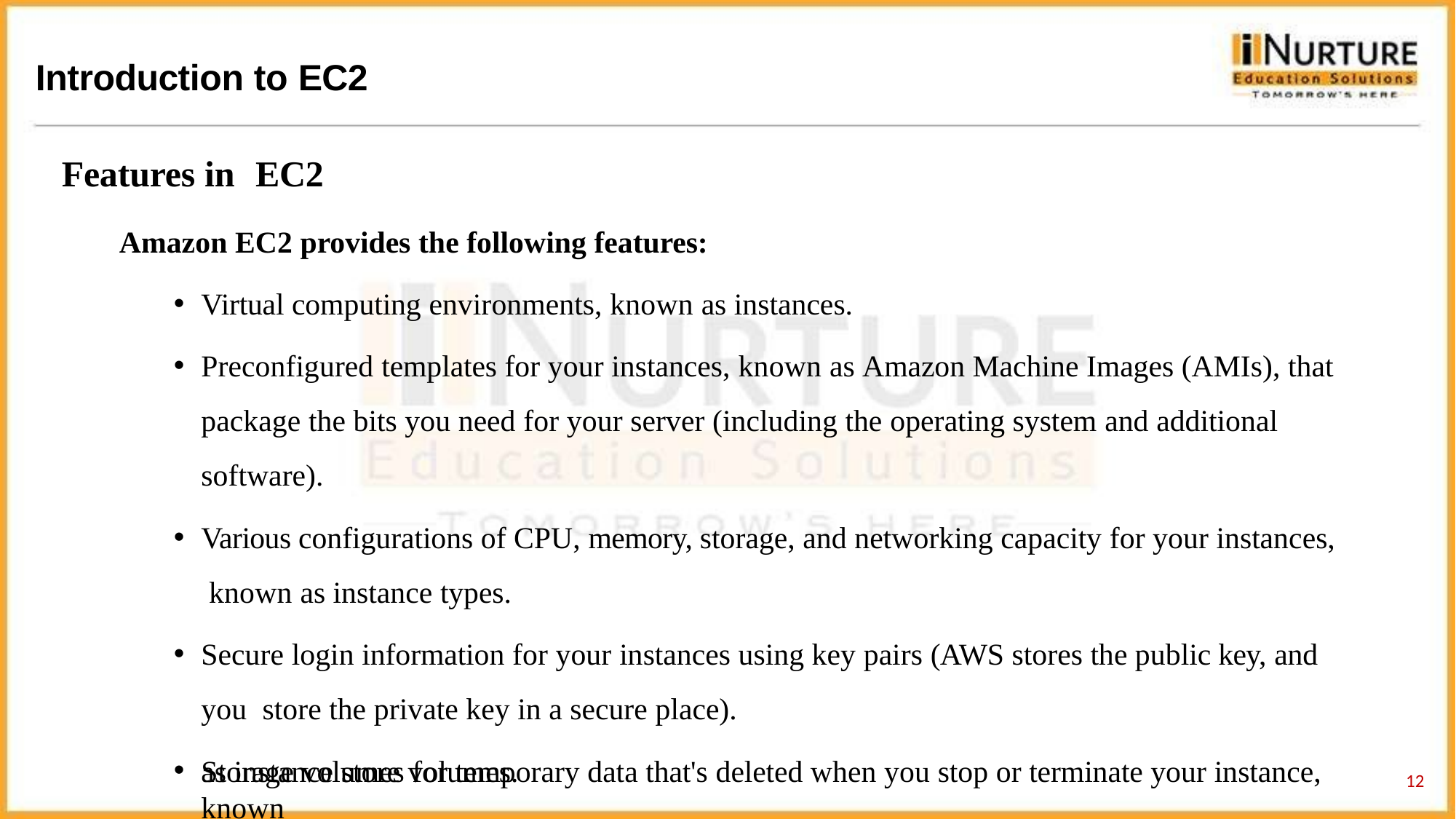

# Introduction to EC2
Features in	EC2
Amazon EC2 provides the following features:
Virtual computing environments, known as instances.
Preconfigured templates for your instances, known as Amazon Machine Images (AMIs), that  package the bits you need for your server (including the operating system and additional software).
Various configurations of CPU, memory, storage, and networking capacity for your instances,  known as instance types.
Secure login information for your instances using key pairs (AWS stores the public key, and you  store the private key in a secure place).
Storage volumes for temporary data that's deleted when you stop or terminate your instance, known
as instance store volumes.
12